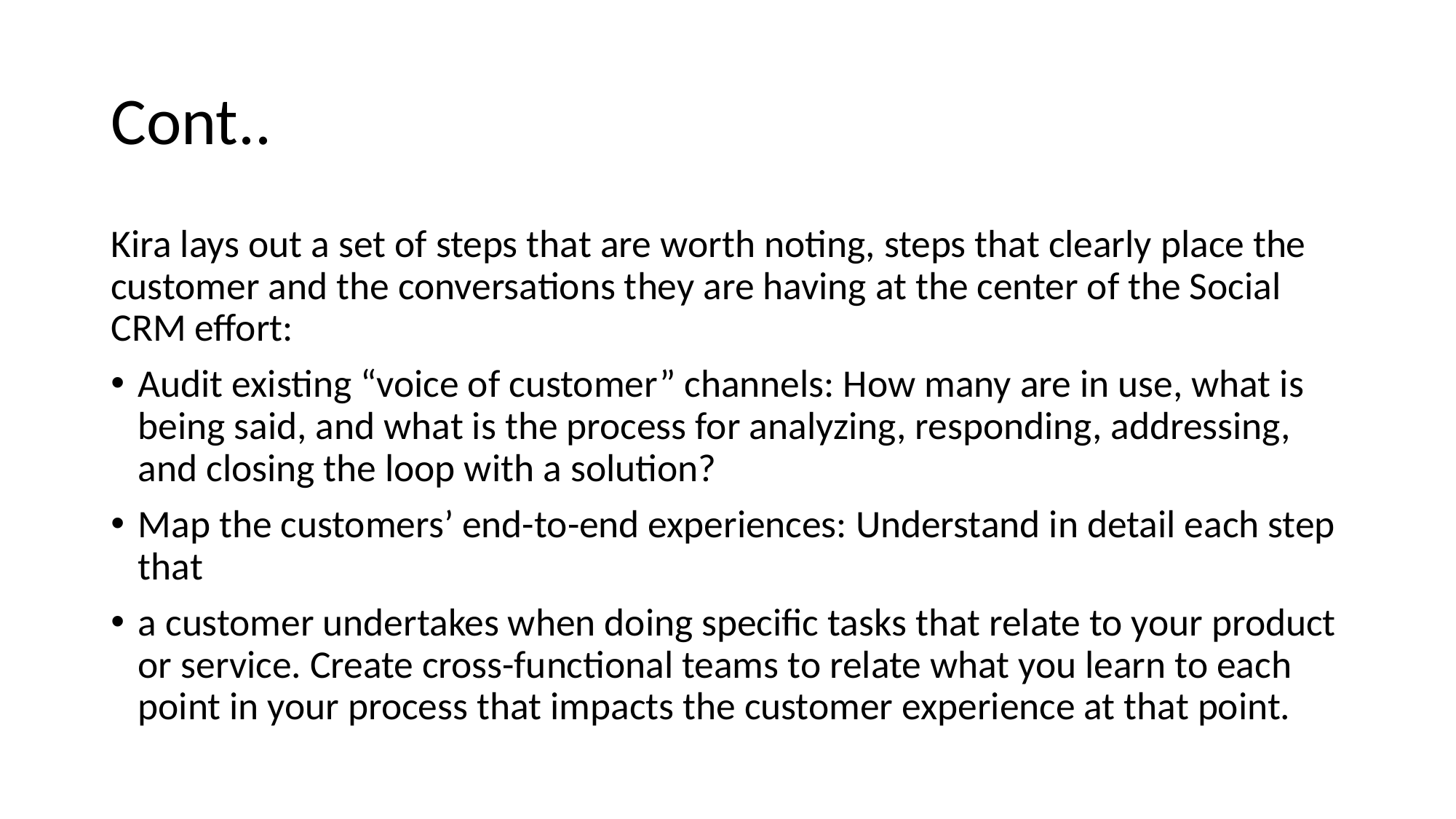

# Cont..
Kira lays out a set of steps that are worth noting, steps that clearly place the customer and the conversations they are having at the center of the Social CRM effort:
Audit existing “voice of customer” channels: How many are in use, what is being said, and what is the process for analyzing, responding, addressing, and closing the loop with a solution?
Map the customers’ end-to-end experiences: Understand in detail each step that
a customer undertakes when doing specific tasks that relate to your product or service. Create cross-functional teams to relate what you learn to each point in your process that impacts the customer experience at that point.